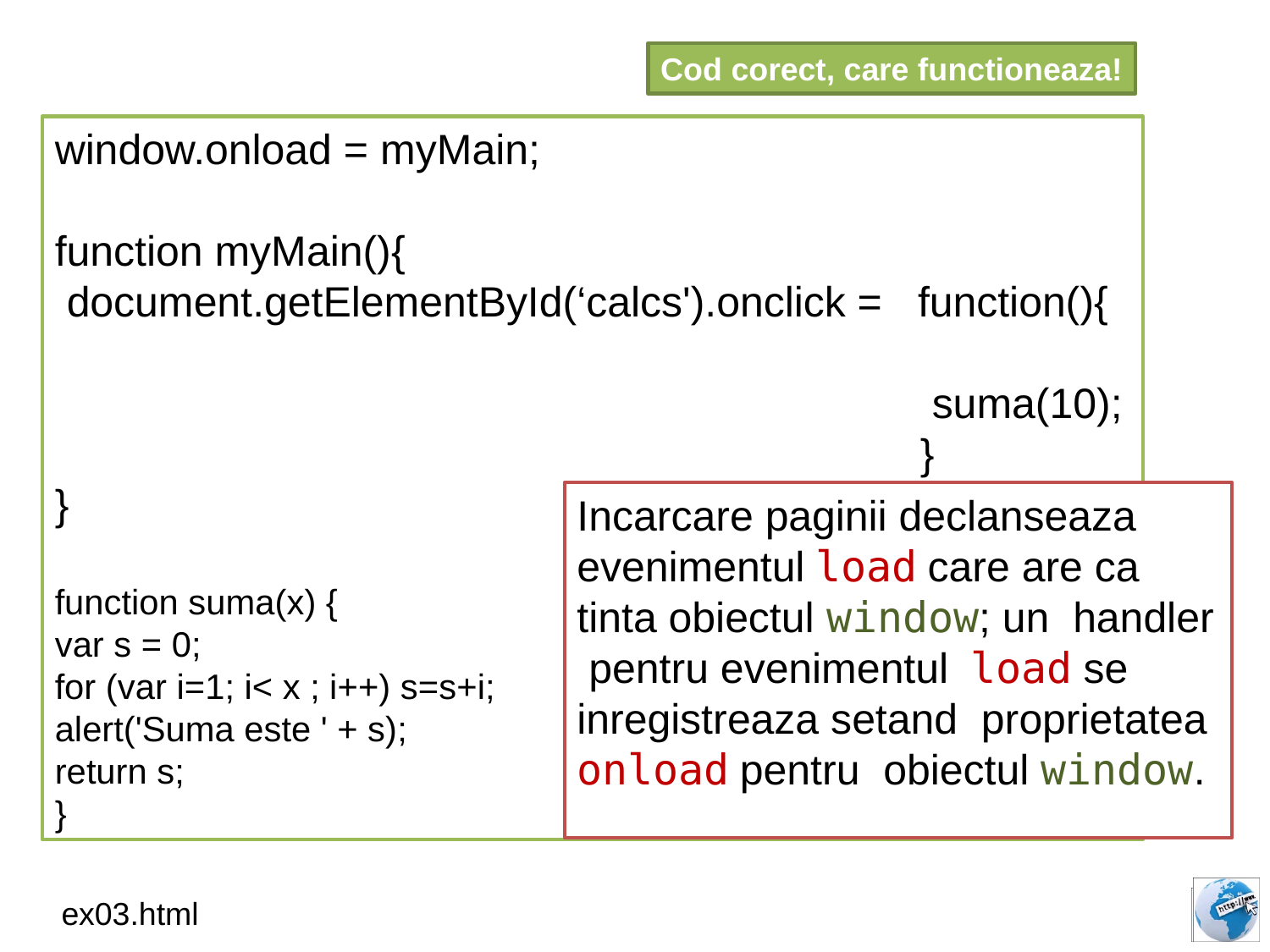

Cod corect, care functioneaza!
window.onload = myMain;

function myMain(){
 document.getElementById(‘calcs').onclick =   function(){
                                                                          suma(10);
                                                                         }
}

function suma(x) {
var s = 0;
for (var i=1; i< x ; i++) s=s+i;
alert('Suma este ' + s);
return s;
}

Incarcare paginii declanseaza
evenimentul load care are ca
tinta obiectul window; un  handler
 pentru evenimentul  load se
inregistreaza setand  proprietatea
onload pentru  obiectul window.

ex03.html